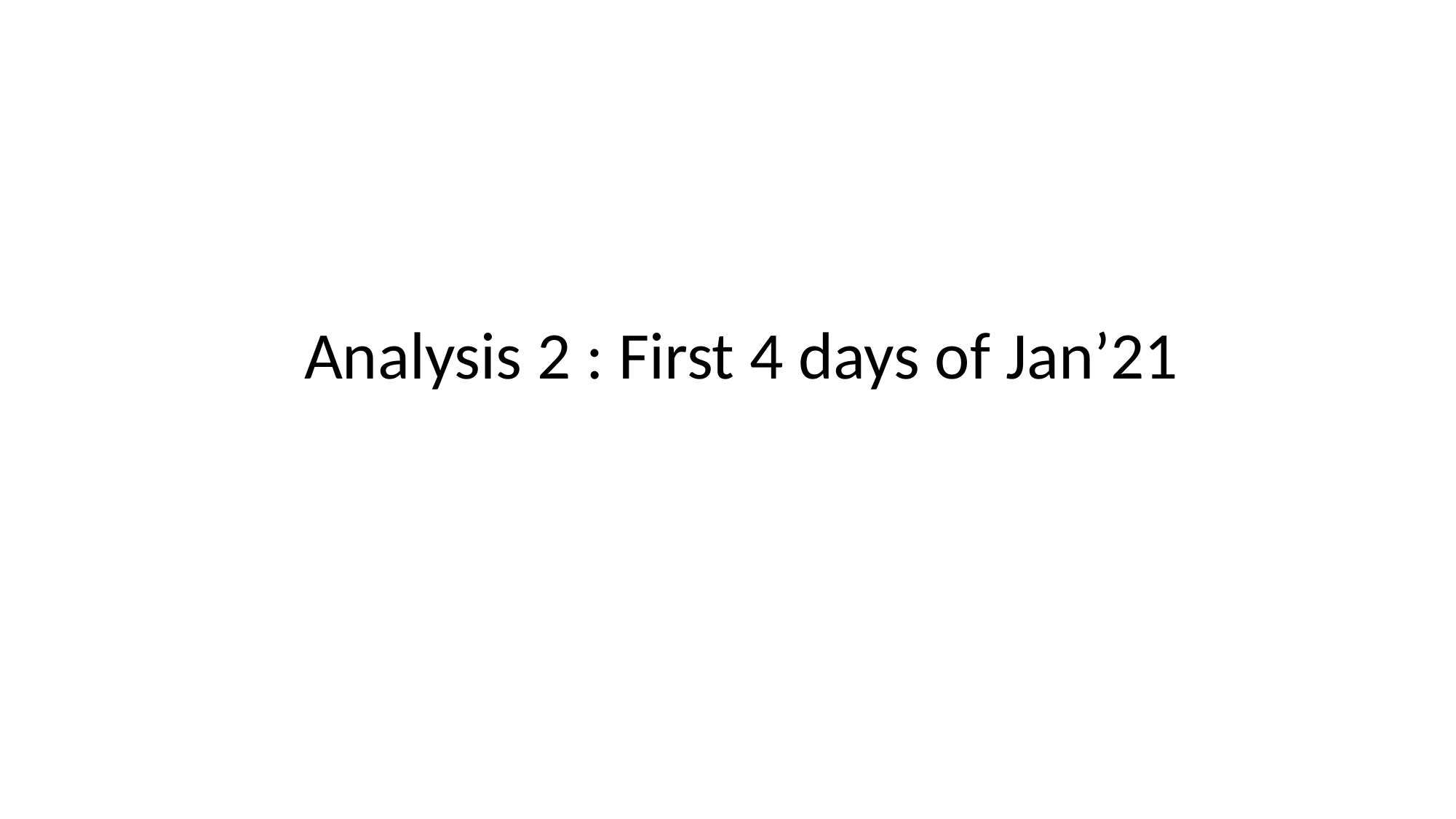

# Analysis 2 : First 4 days of Jan’21